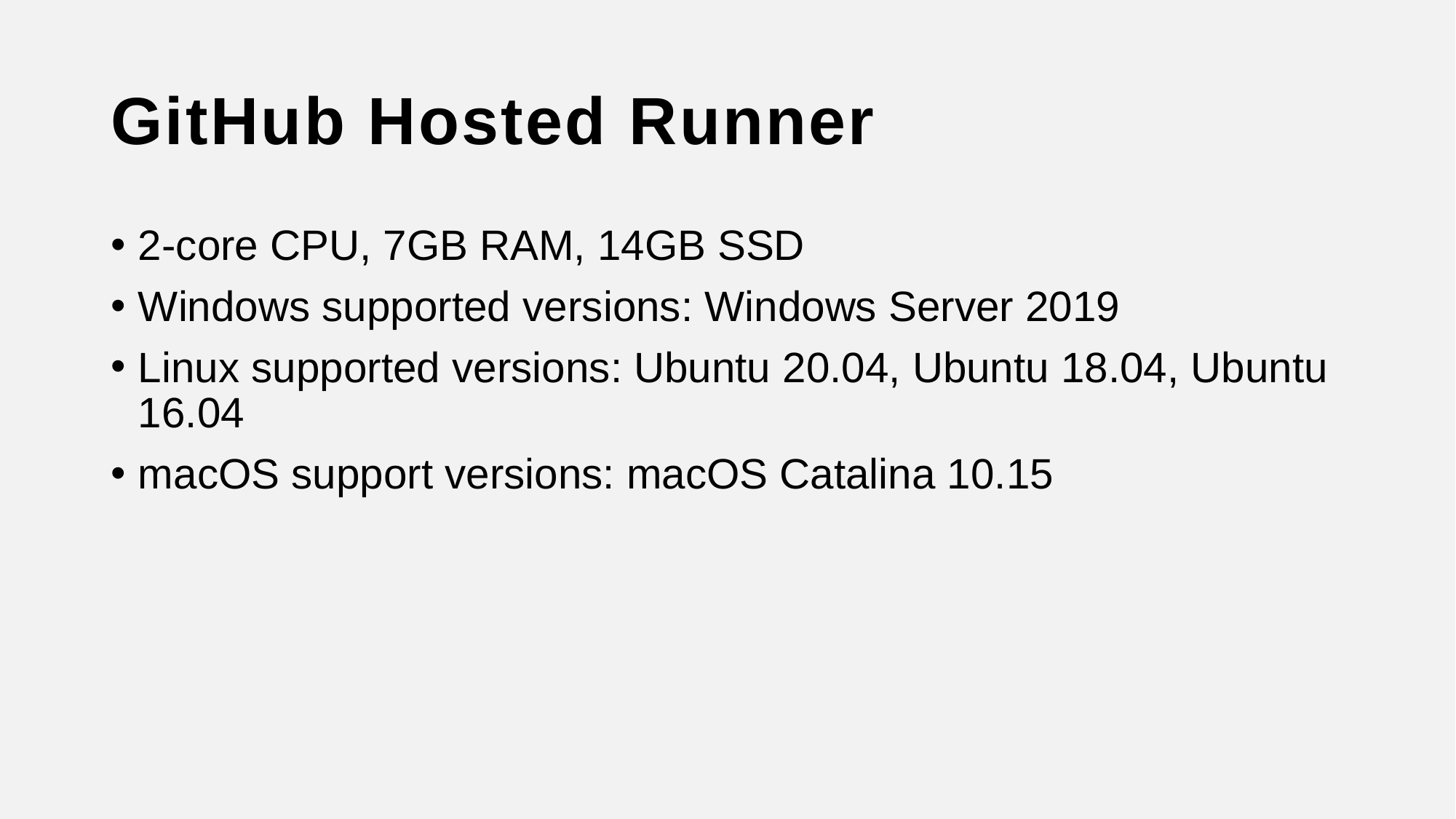

# GitHub Hosted Runner
2-core CPU, 7GB RAM, 14GB SSD
Windows supported versions: Windows Server 2019
Linux supported versions: Ubuntu 20.04, Ubuntu 18.04, Ubuntu 16.04
macOS support versions: macOS Catalina 10.15